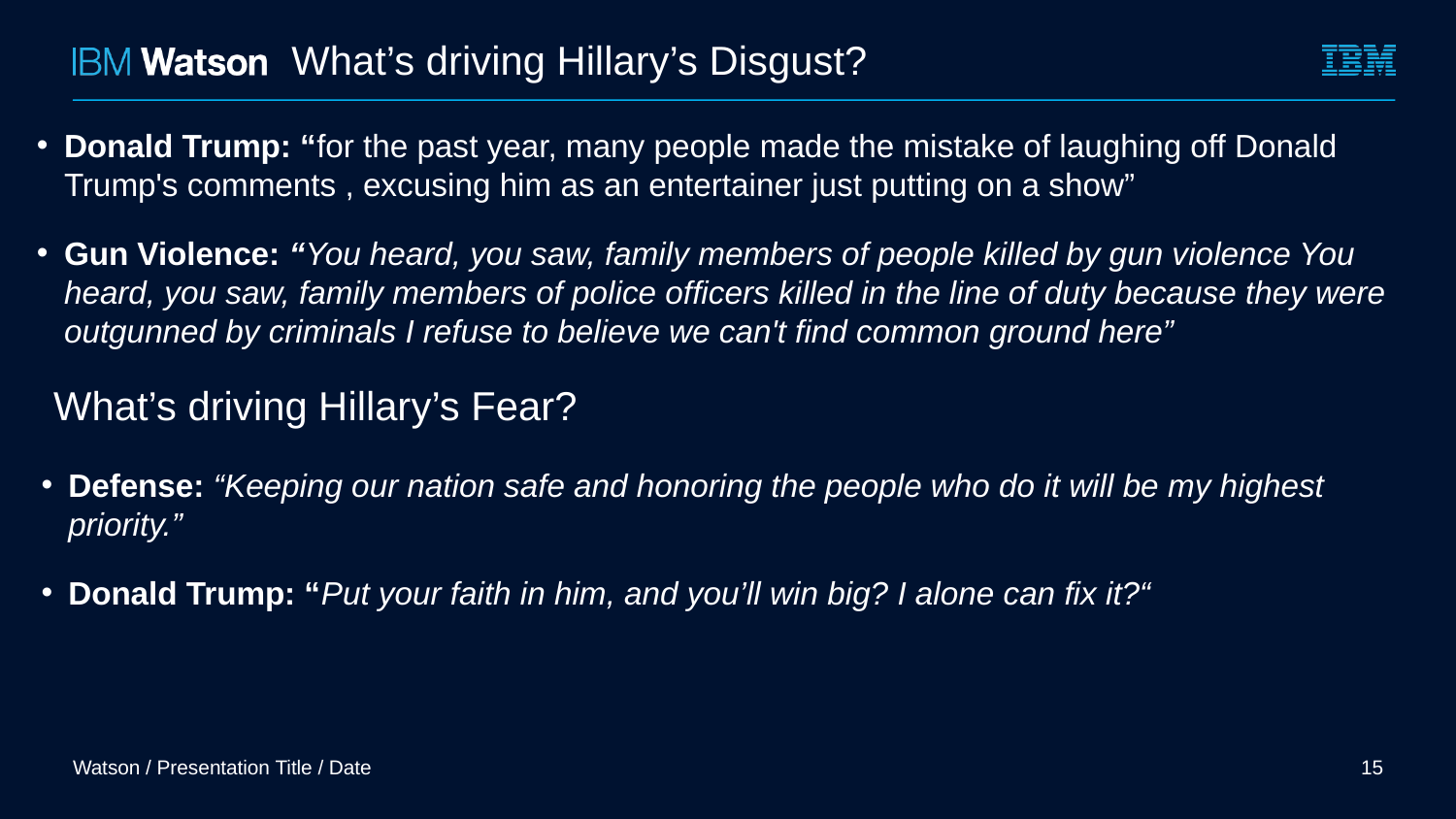

What’s driving Hillary’s Disgust?
Donald Trump: “for the past year, many people made the mistake of laughing off Donald Trump's comments , excusing him as an entertainer just putting on a show”
Gun Violence: “You heard, you saw, family members of people killed by gun violence You heard, you saw, family members of police officers killed in the line of duty because they were outgunned by criminals I refuse to believe we can't find common ground here”

What’s driving Hillary’s Fear?
Defense: “Keeping our nation safe and honoring the people who do it will be my highest priority.”
Donald Trump: “Put your faith in him, and you’ll win big? I alone can fix it?“

Watson / Presentation Title / Date
15